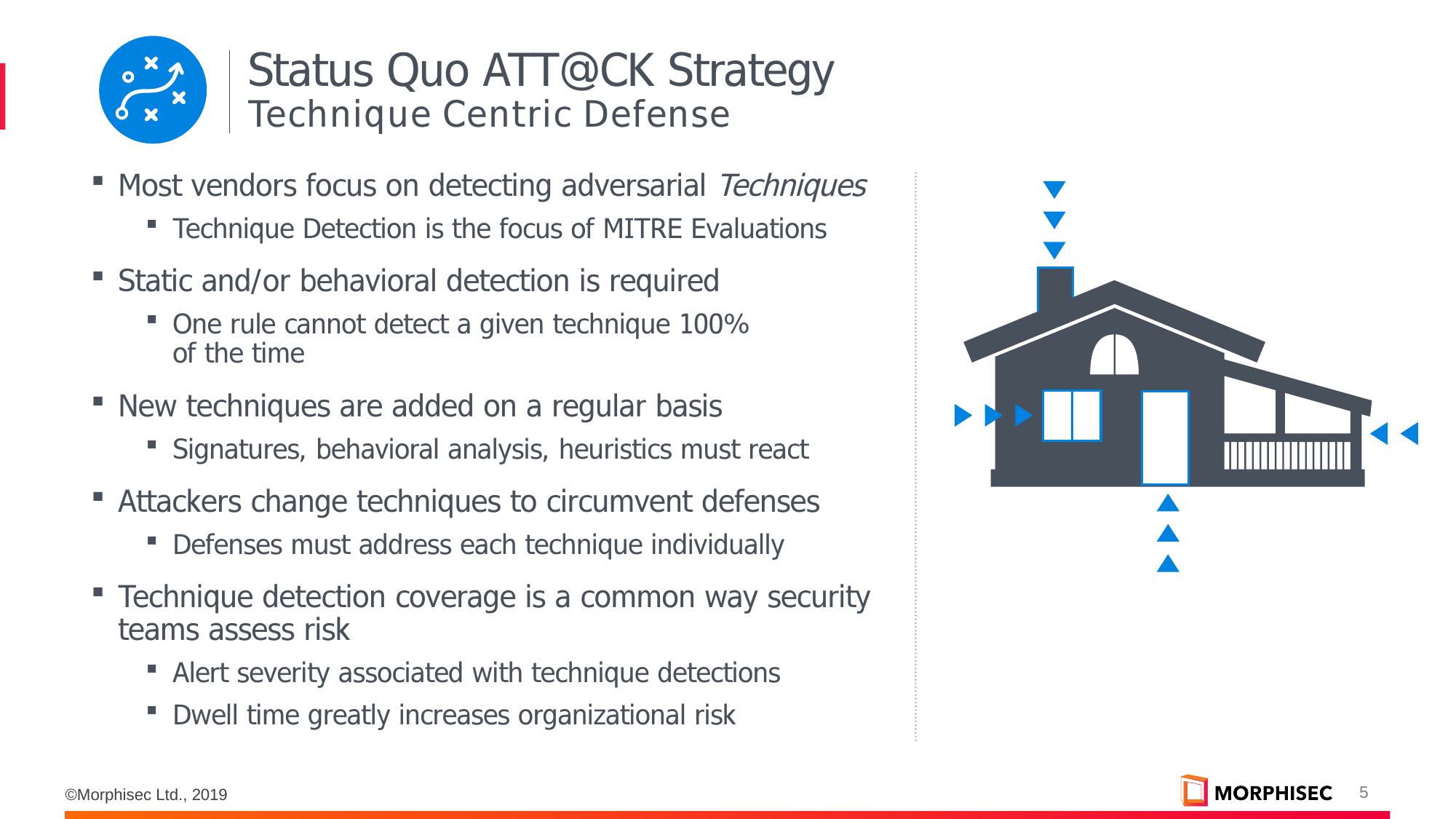

# Status Quo ATT@CK Strategy Technique Centric Defense

Most vendors focus on detecting adversarial Techniques
Technique Detection is the focus of MITRE Evaluations
Static and/or behavioral detection is required
One rule cannot detect a given technique 100%
of the time
New techniques are added on a regular basis
Signatures, behavioral analysis, heuristics must react
Attackers change techniques to circumvent defenses
Defenses must address each technique individually
Technique detection coverage is a common way security teams assess risk
Alert severity associated with technique detections
Dwell time greatly increases organizational risk